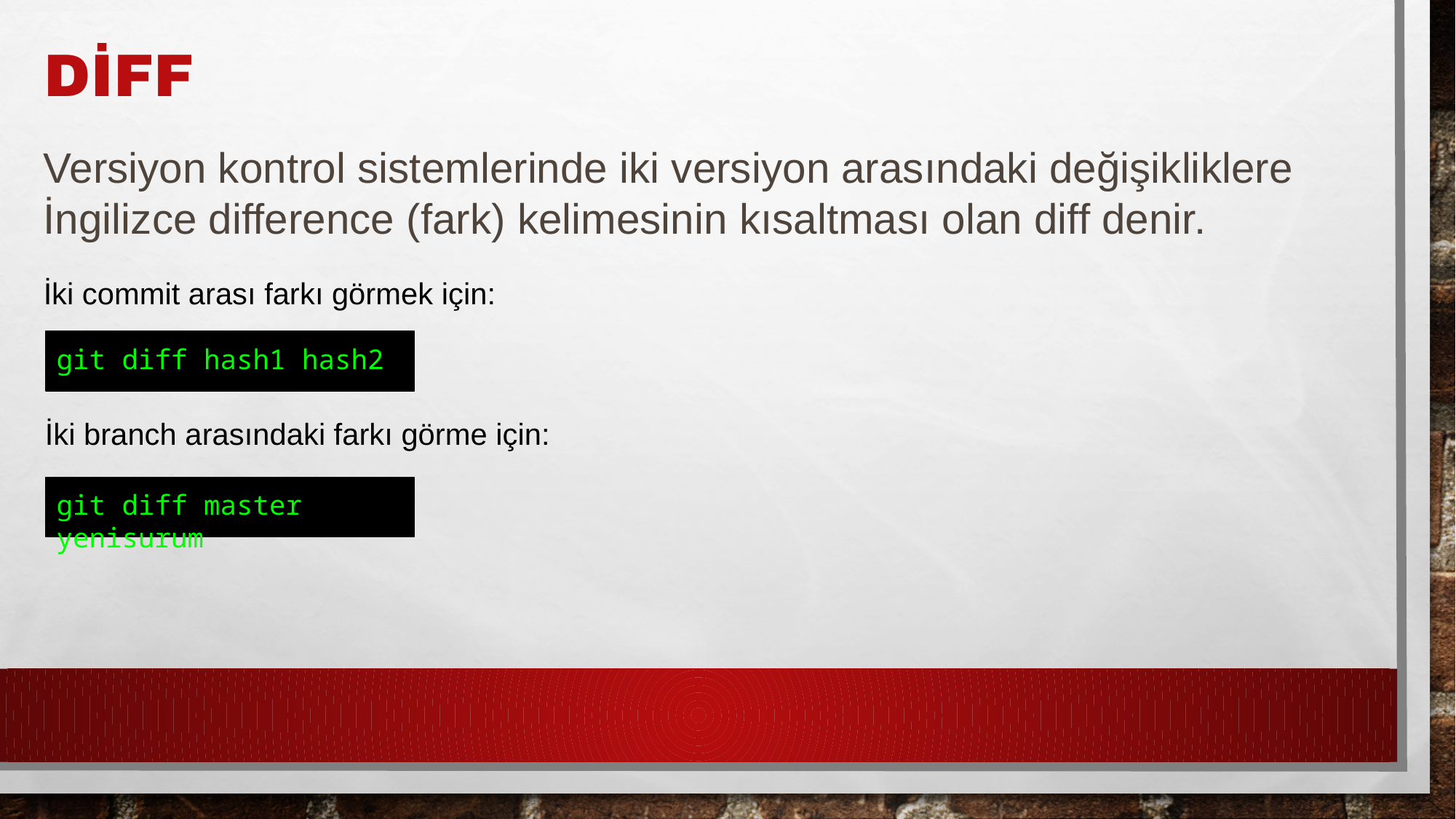

# diff
Versiyon kontrol sistemlerinde iki versiyon arasındaki değişikliklere İngilizce difference (fark) kelimesinin kısaltması olan diff denir.
İki commit arası farkı görmek için:
git diff hash1 hash2
İki branch arasındaki farkı görme için:
git diff master yenisurum